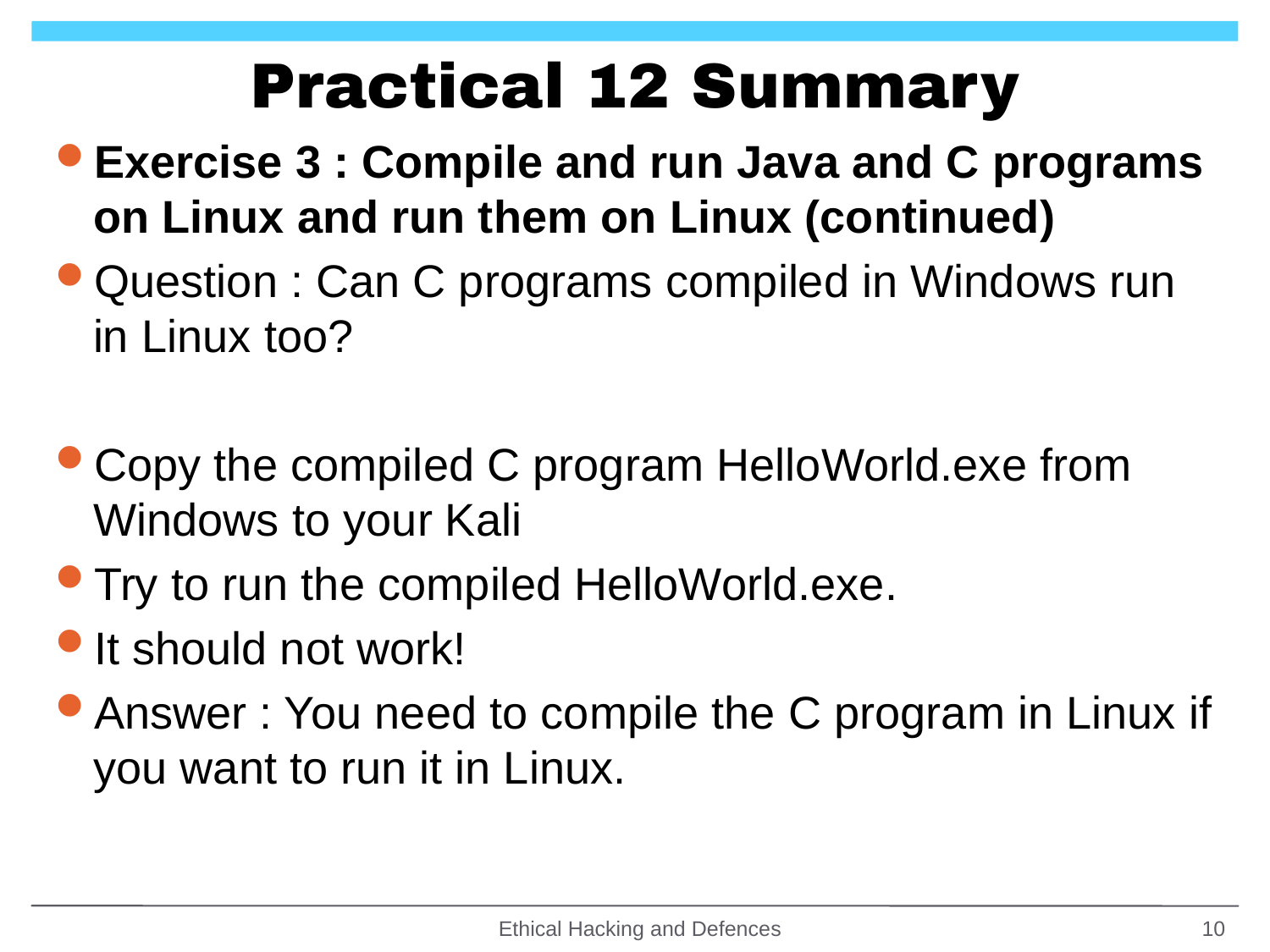

# Practical 12 Summary
Exercise 3 : Compile and run Java and C programs on Linux and run them on Linux (continued)
Question : Can C programs compiled in Windows run in Linux too?

Copy the compiled C program HelloWorld.exe from Windows to your Kali
Try to run the compiled HelloWorld.exe.
It should not work!
Answer : You need to compile the C program in Linux if you want to run it in Linux.

Ethical Hacking and Defences
10